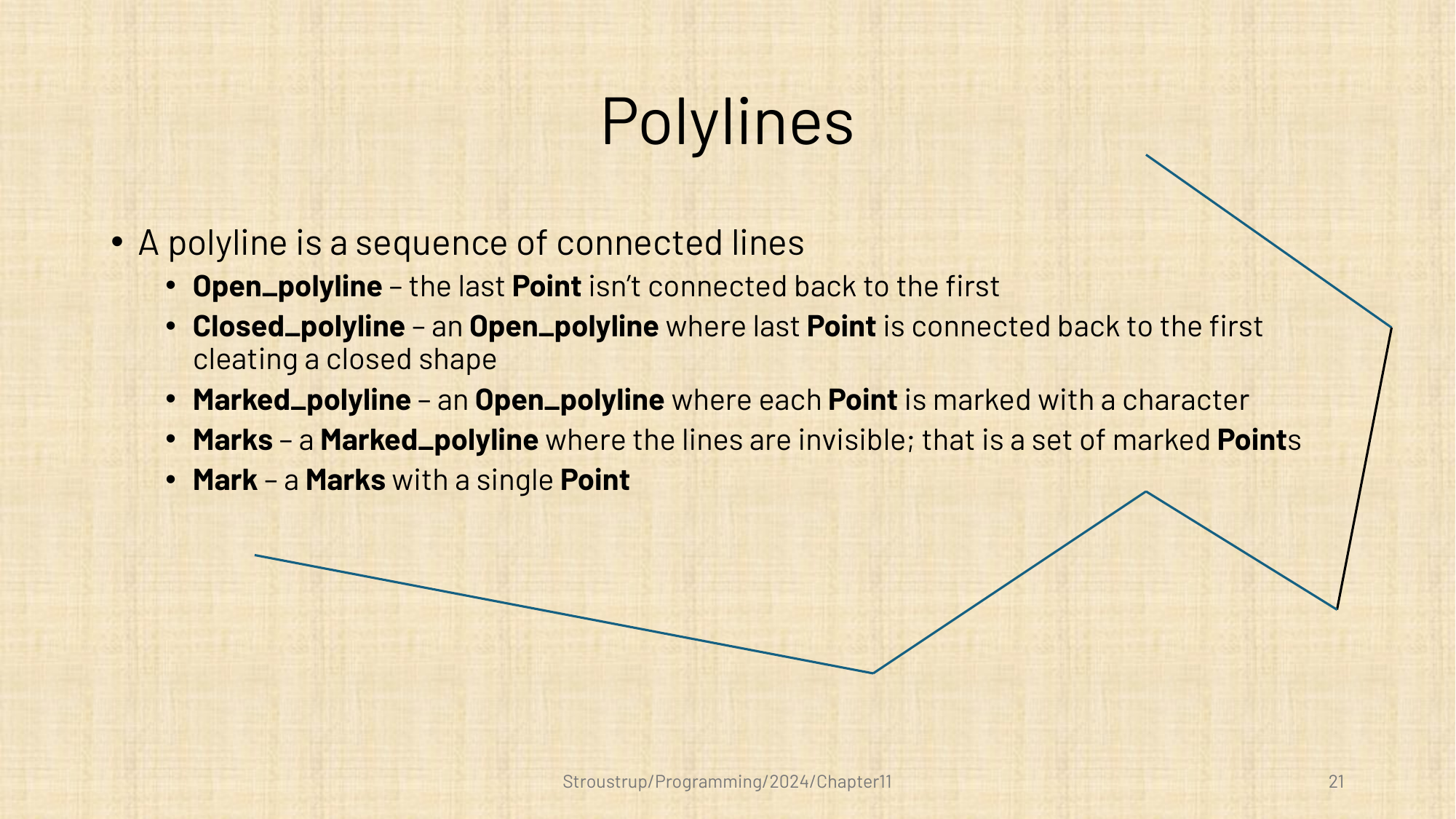

# Polylines
A polyline is a sequence of connected lines
Open_polyline – the last Point isn’t connected back to the first
Closed_polyline – an Open_polyline where last Point is connected back to the first cleating a closed shape
Marked_polyline – an Open_polyline where each Point is marked with a character
Marks – a Marked_polyline where the lines are invisible; that is a set of marked Points
Mark – a Marks with a single Point

Stroustrup/Programming/2024/Chapter11
21